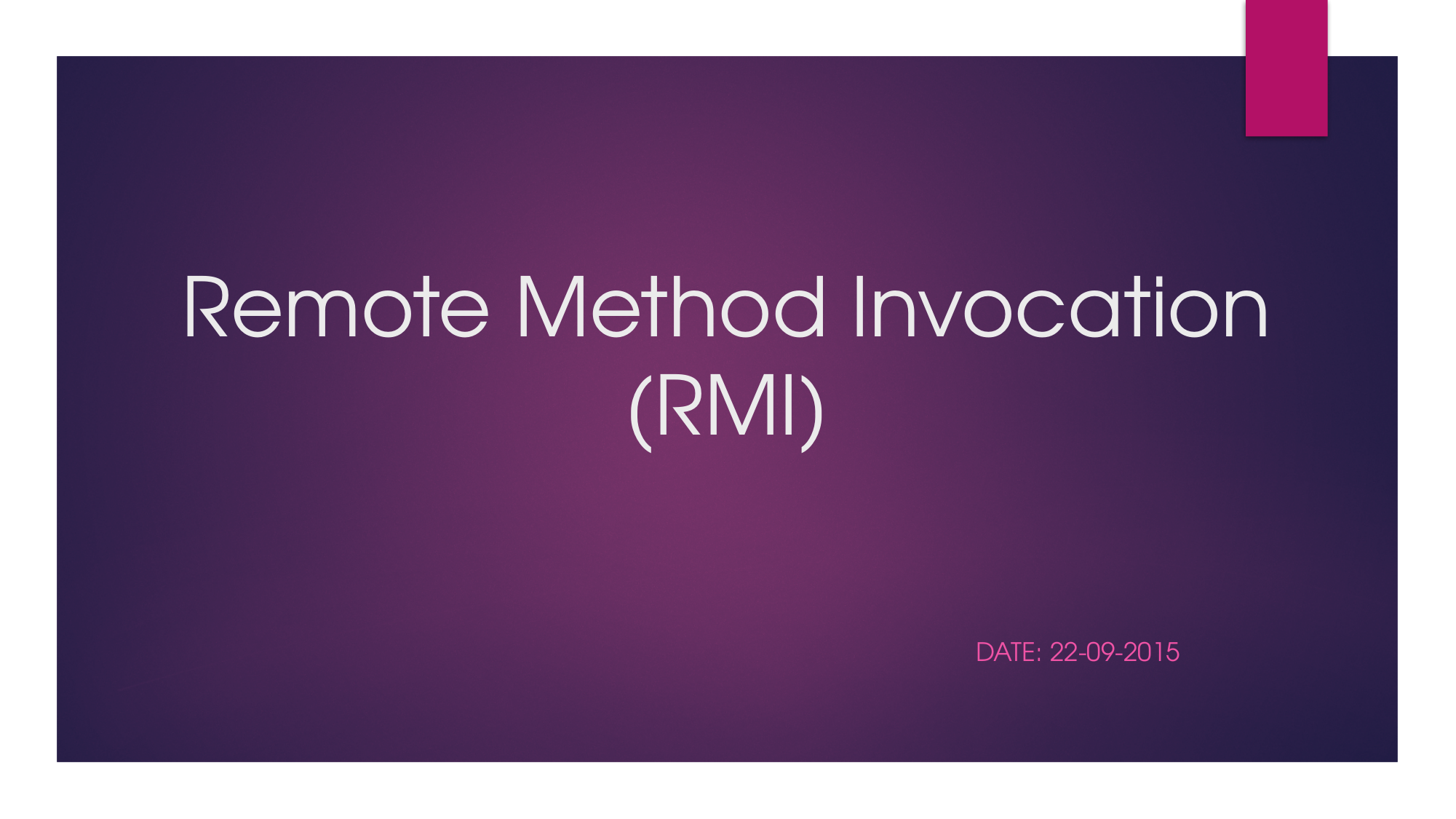

# Remote Method Invocation (RMI)

							Date: 22-09-2015